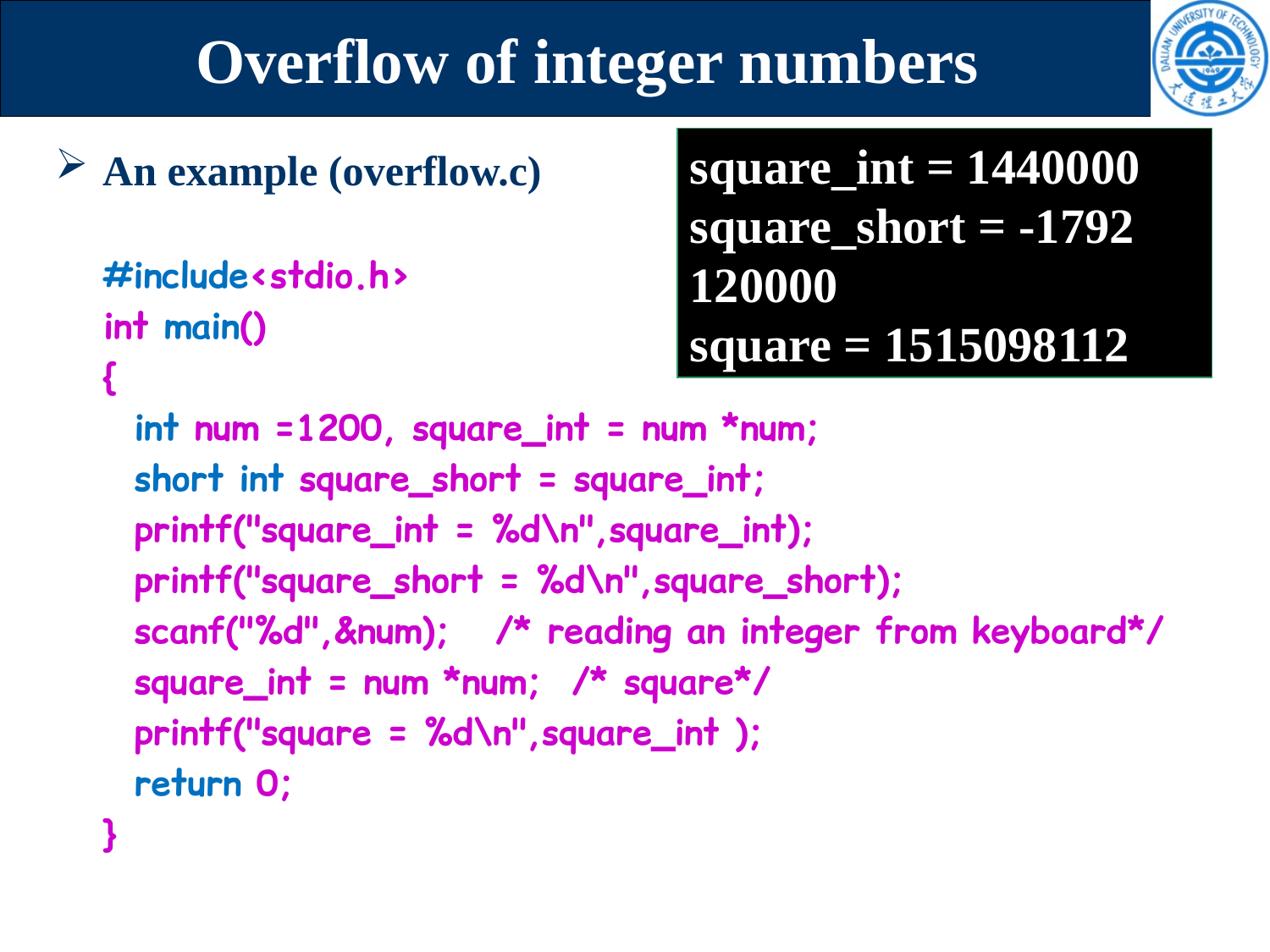

# Overflow of integer numbers
square_int = 1440000
square_short = -1792
120000
square = 1515098112
An example (overflow.c)
#include<stdio.h>
int main()
{
  int num =1200, square_int = num *num;
  short int square_short = square_int;
  printf("square_int = %d\n",square_int);
  printf("square_short = %d\n",square_short);
  scanf("%d",&num);   /* reading an integer from keyboard*/
  square_int = num *num;  /* square*/
  printf("square = %d\n",square_int );
  return 0;
}